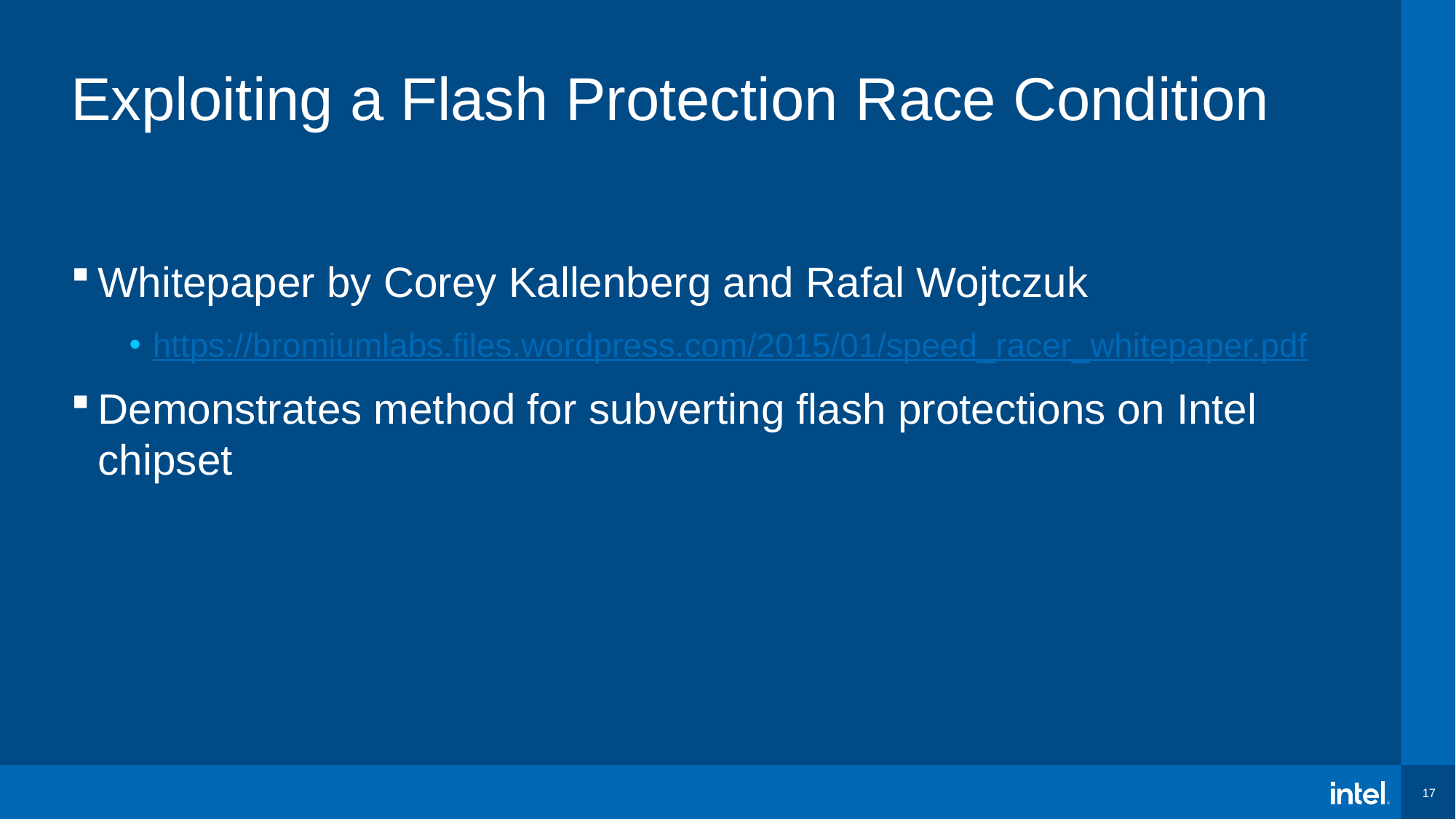

# Exploiting a Flash Protection Race Condition
Whitepaper by Corey Kallenberg and Rafal Wojtczuk
https://bromiumlabs.files.wordpress.com/2015/01/speed_racer_whitepaper.pdf
Demonstrates method for subverting flash protections on Intel chipset